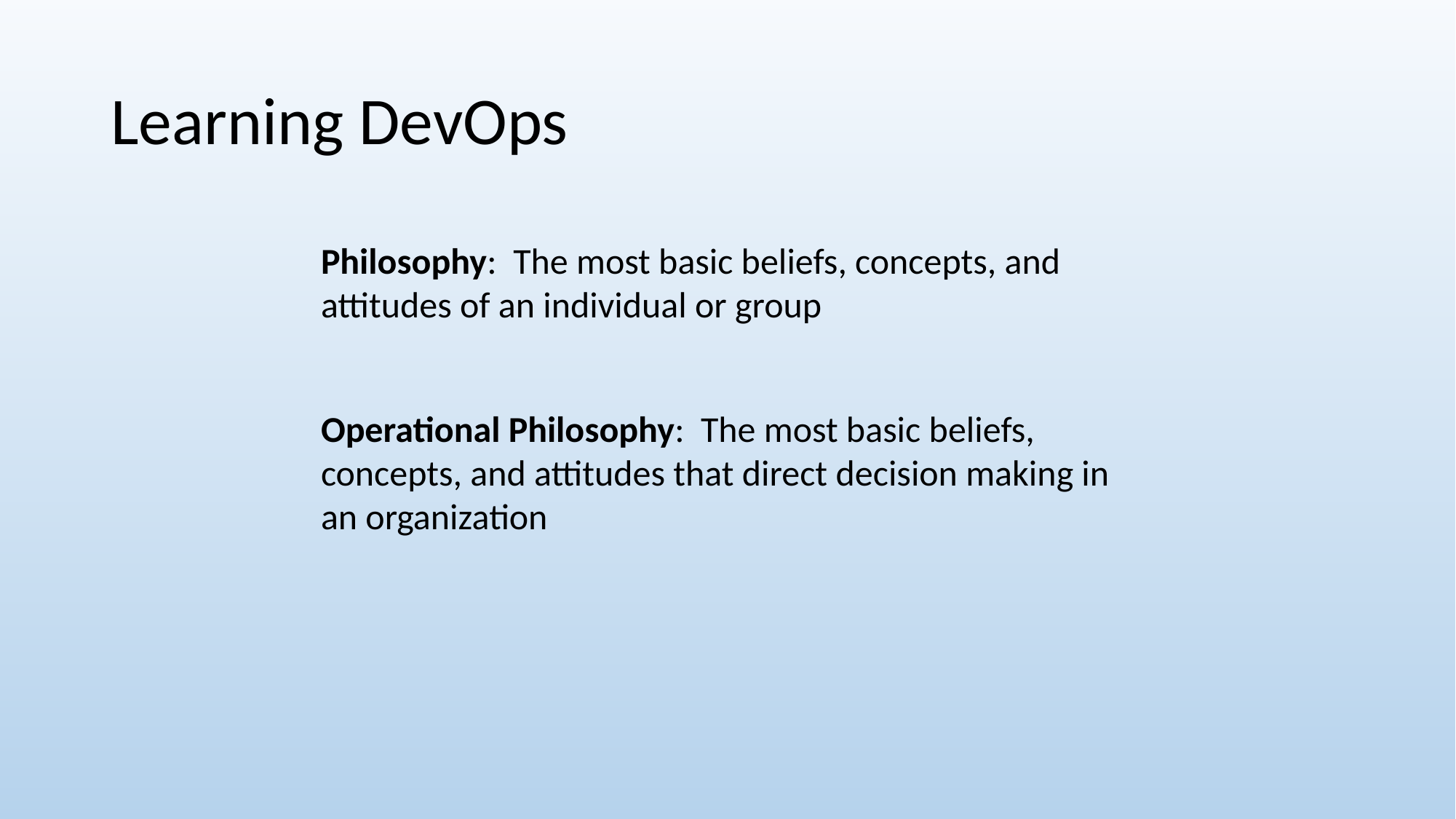

# Learning DevOps
Philosophy:  The most basic beliefs, concepts, and attitudes of an individual or group
Operational Philosophy:  The most basic beliefs, concepts, and attitudes that direct decision making in an organization